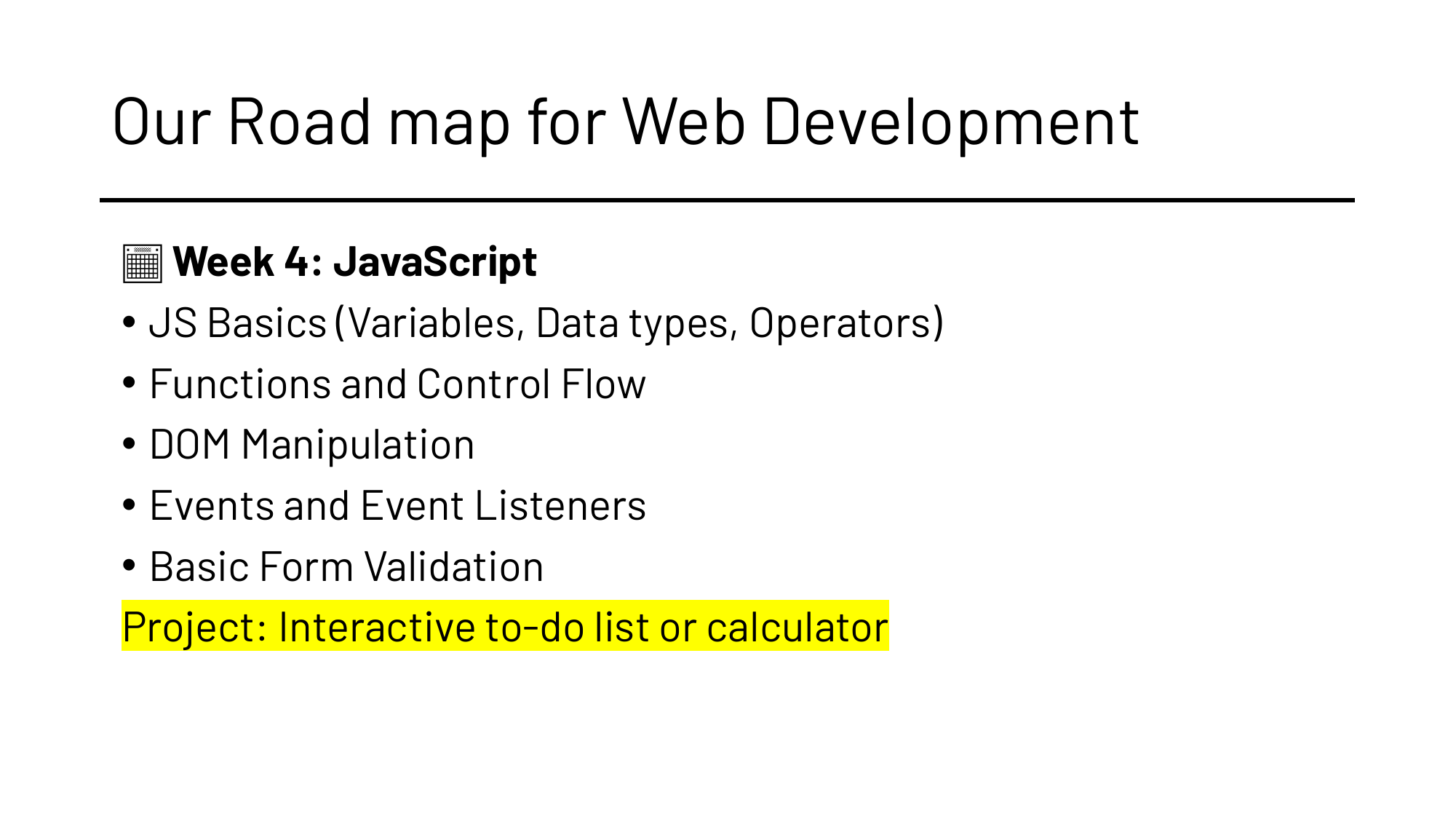

# Our Road map for Web Development
📅 Week 4: JavaScript
JS Basics (Variables, Data types, Operators)
Functions and Control Flow
DOM Manipulation
Events and Event Listeners
Basic Form Validation
Project: Interactive to-do list or calculator